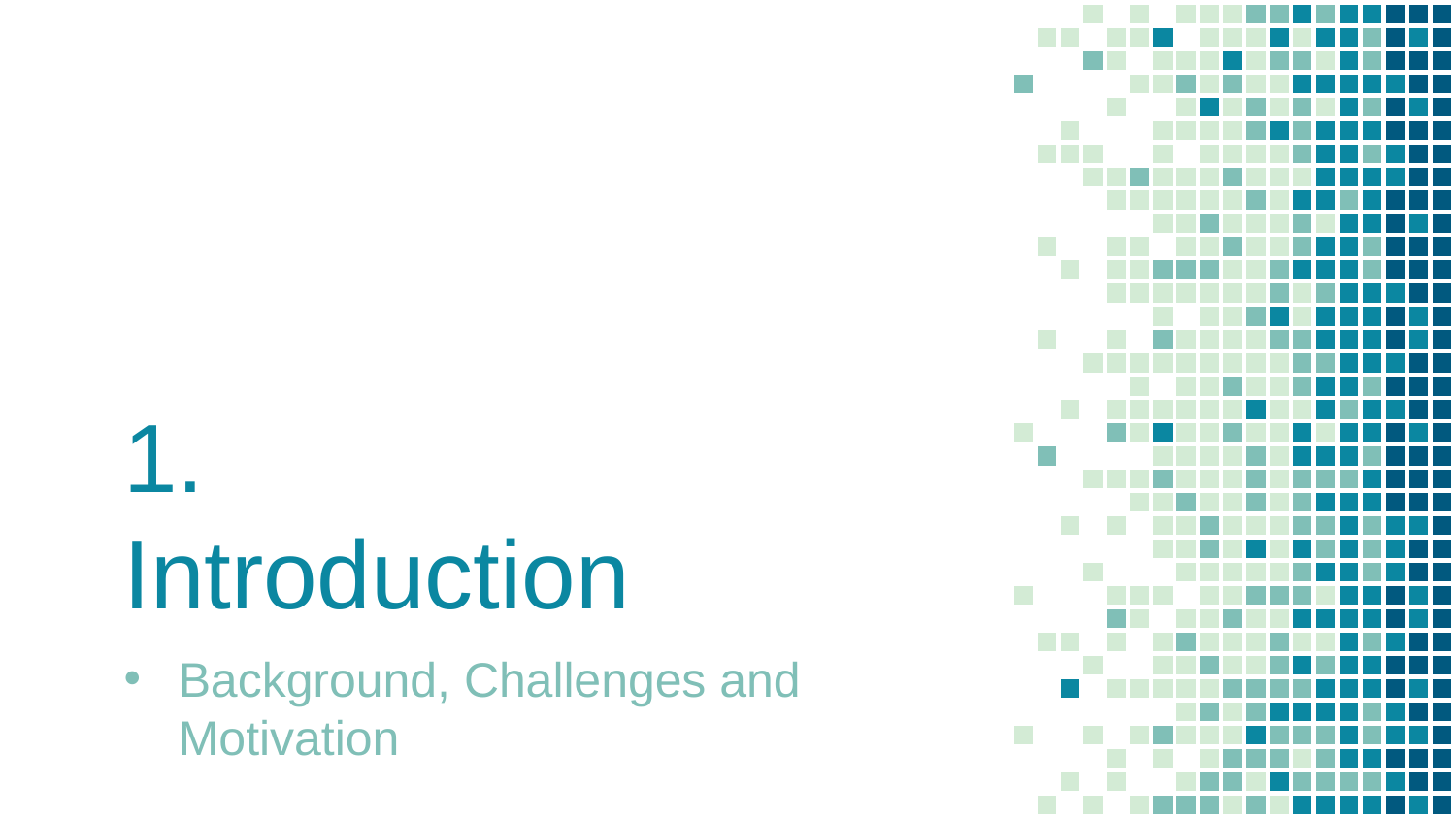

# 1.
Introduction
Background, Challenges and Motivation